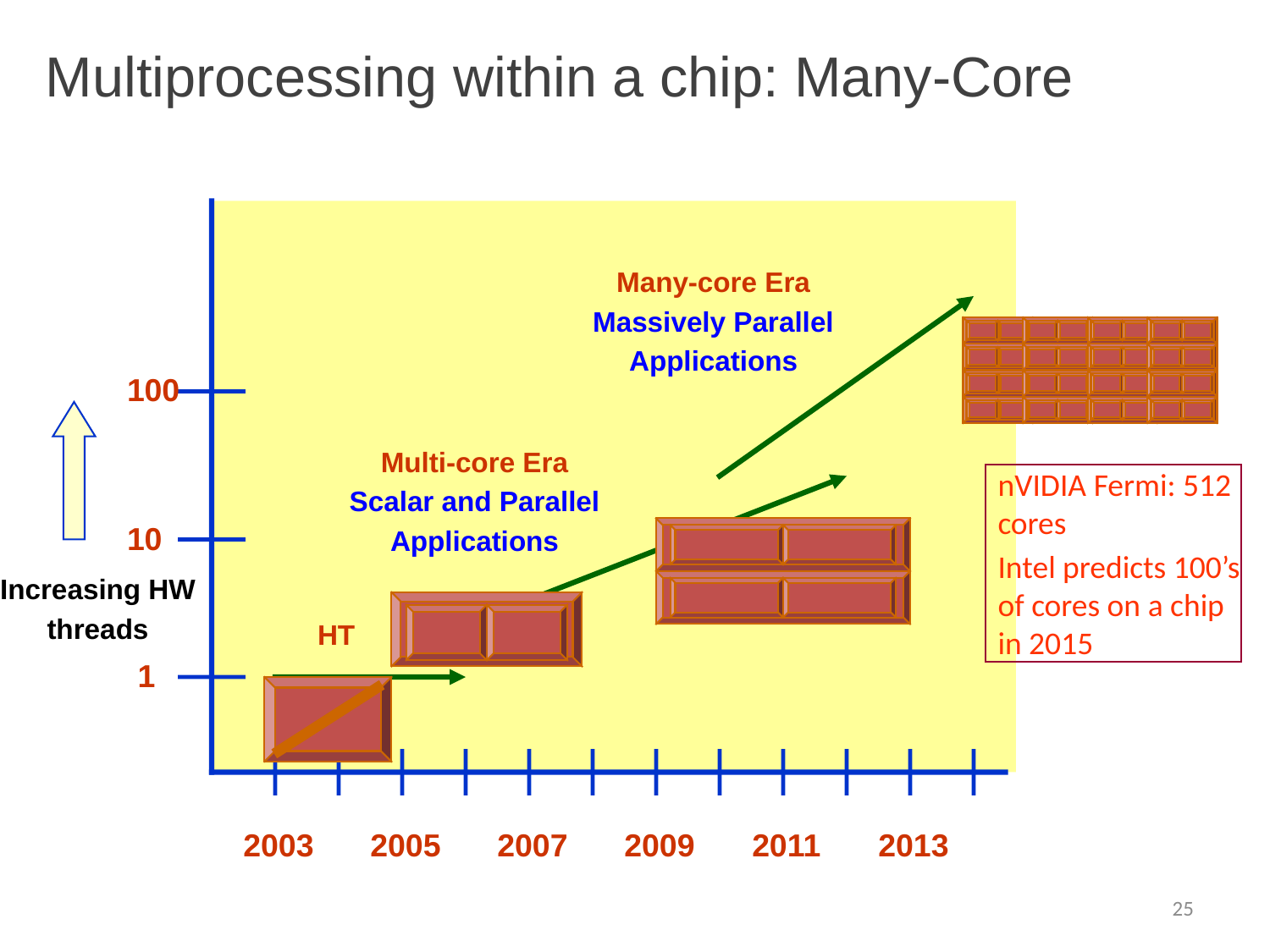

Multiprocessing within a chip: Many-Core

Many-core Era
Massively Parallel
Applications

100

Multi-core Era
Scalar and Parallel
Applications

10

Increasing HW
threads
HT
1

2003
2005
2007
2009
2011
2013

nVIDIA Fermi: 512 cores
Intel predicts 100’s of cores on a chip in 2015

25